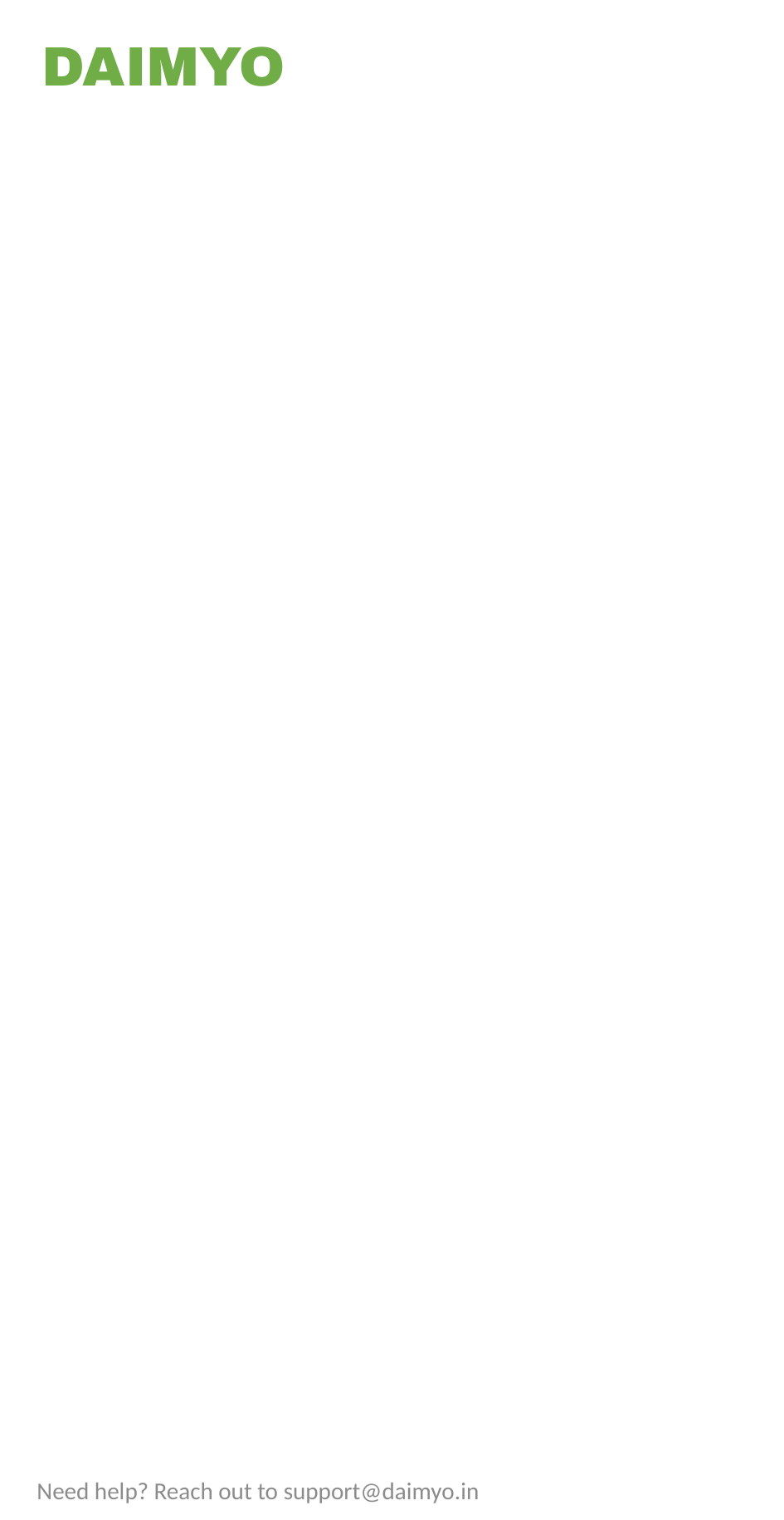

DAIMYO

#

Need help? Reach out to support@daimyo.in